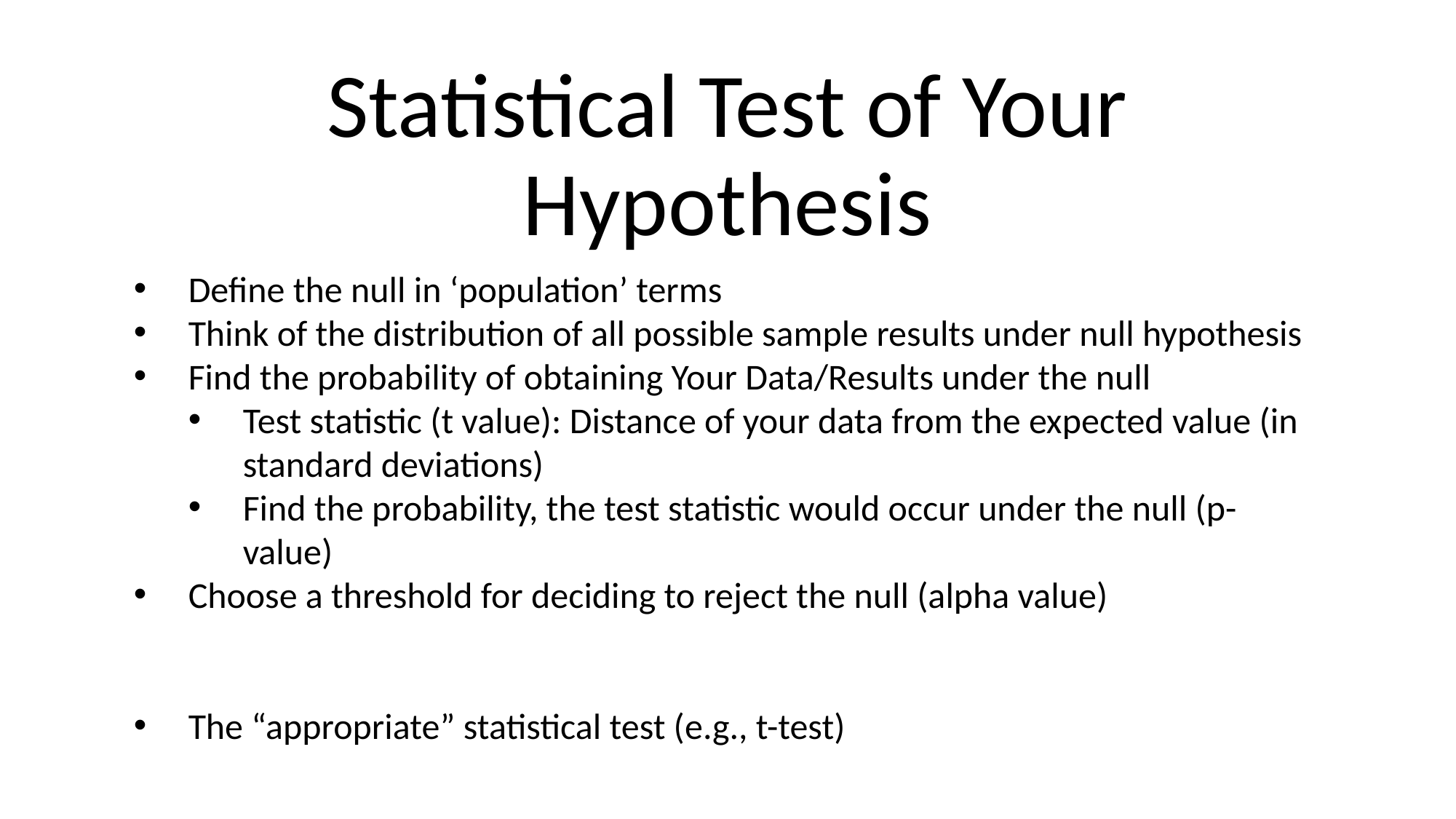

# Statistical Test of Your Hypothesis
Define the null in ‘population’ terms
Think of the distribution of all possible sample results under null hypothesis
Find the probability of obtaining Your Data/Results under the null
Test statistic (t value): Distance of your data from the expected value (in standard deviations)
Find the probability, the test statistic would occur under the null (p-value)
Choose a threshold for deciding to reject the null (alpha value)

The “appropriate” statistical test (e.g., t-test)